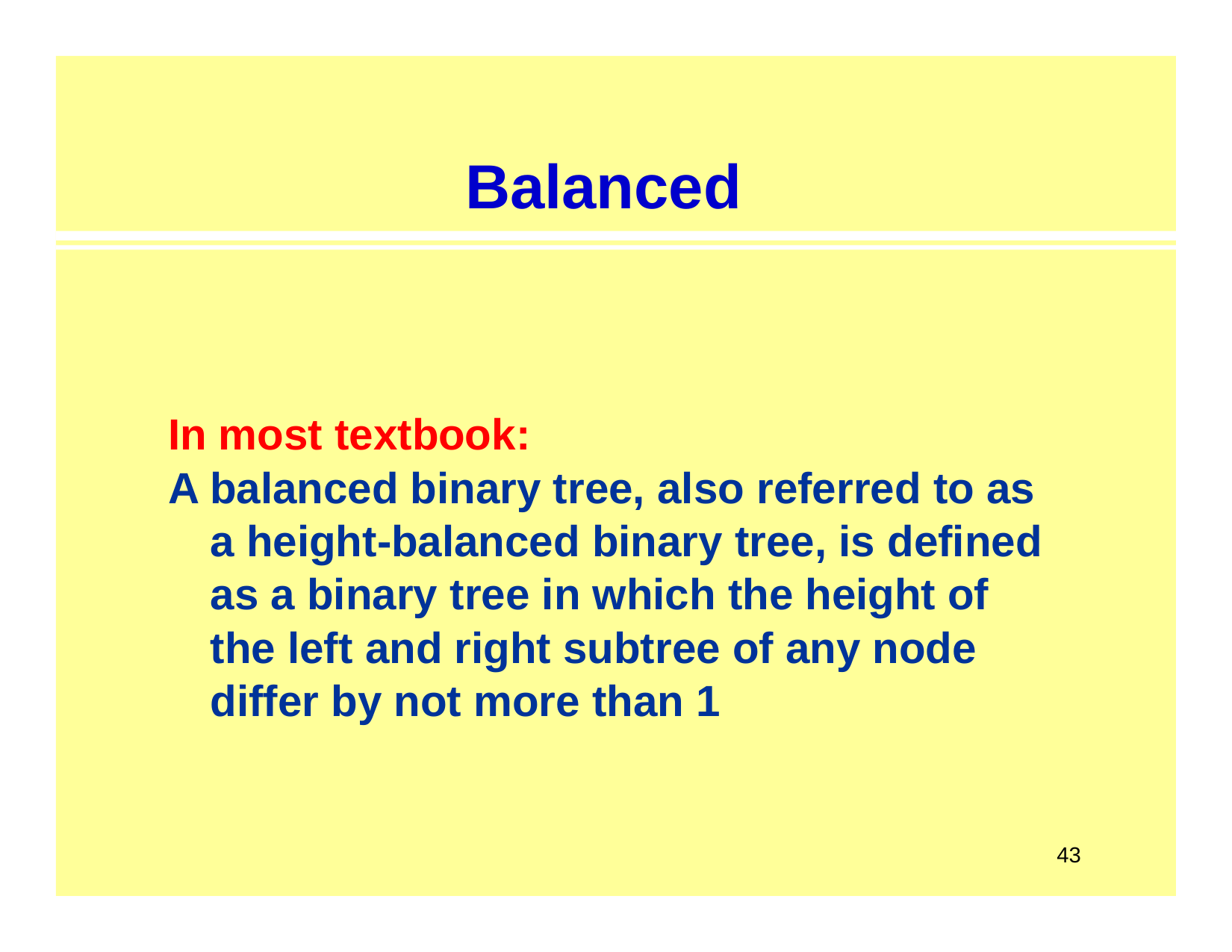

# Balanced
In most textbook:
A balanced binary tree, also referred to as a height-balanced binary tree, is defined as a binary tree in which the height of the left and right subtree of any node differ by not more than 1

43